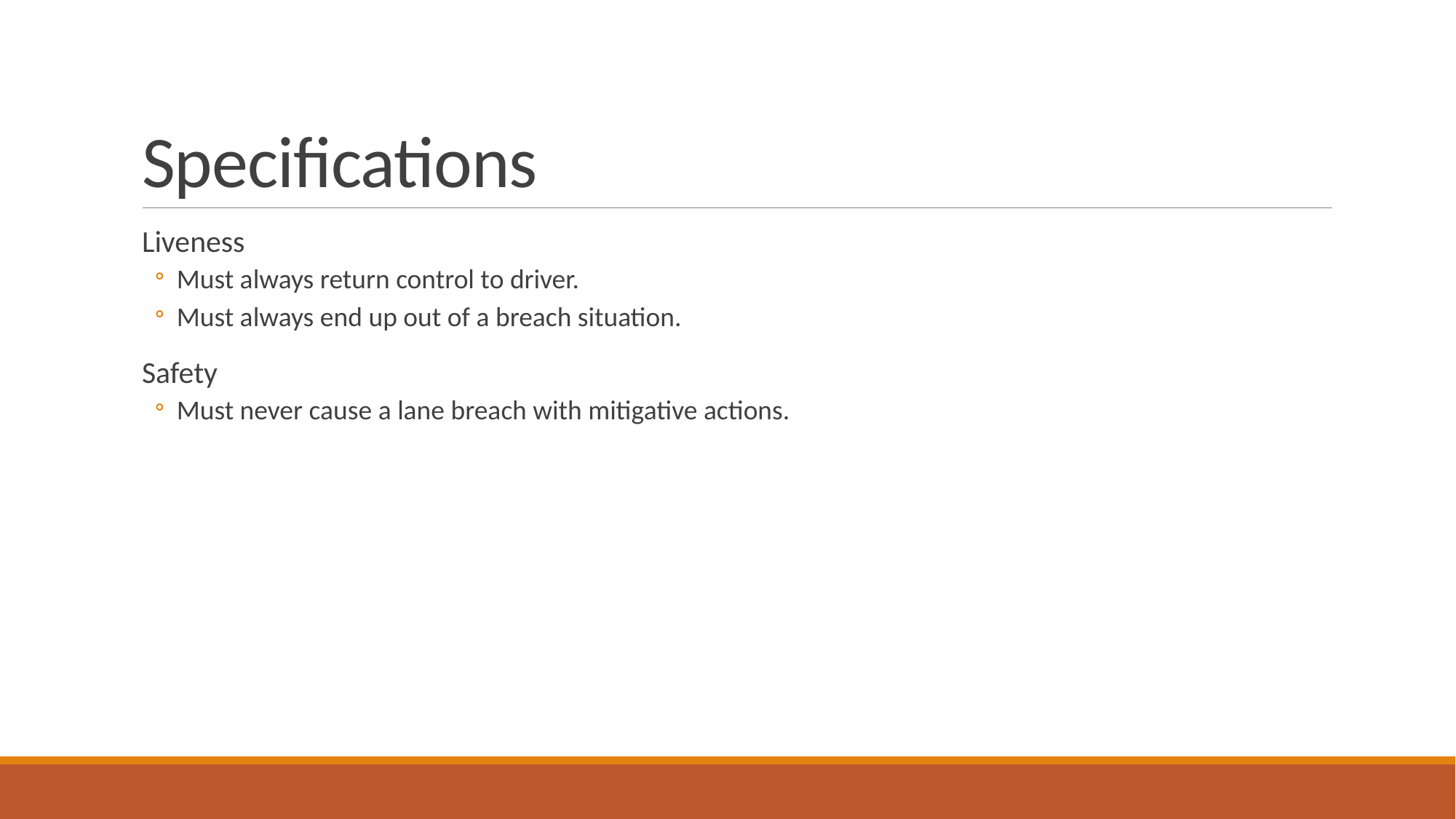

# Specifications
Liveness
Must always return control to driver.
Must always end up out of a breach situation.
Safety
Must never cause a lane breach with mitigative actions.